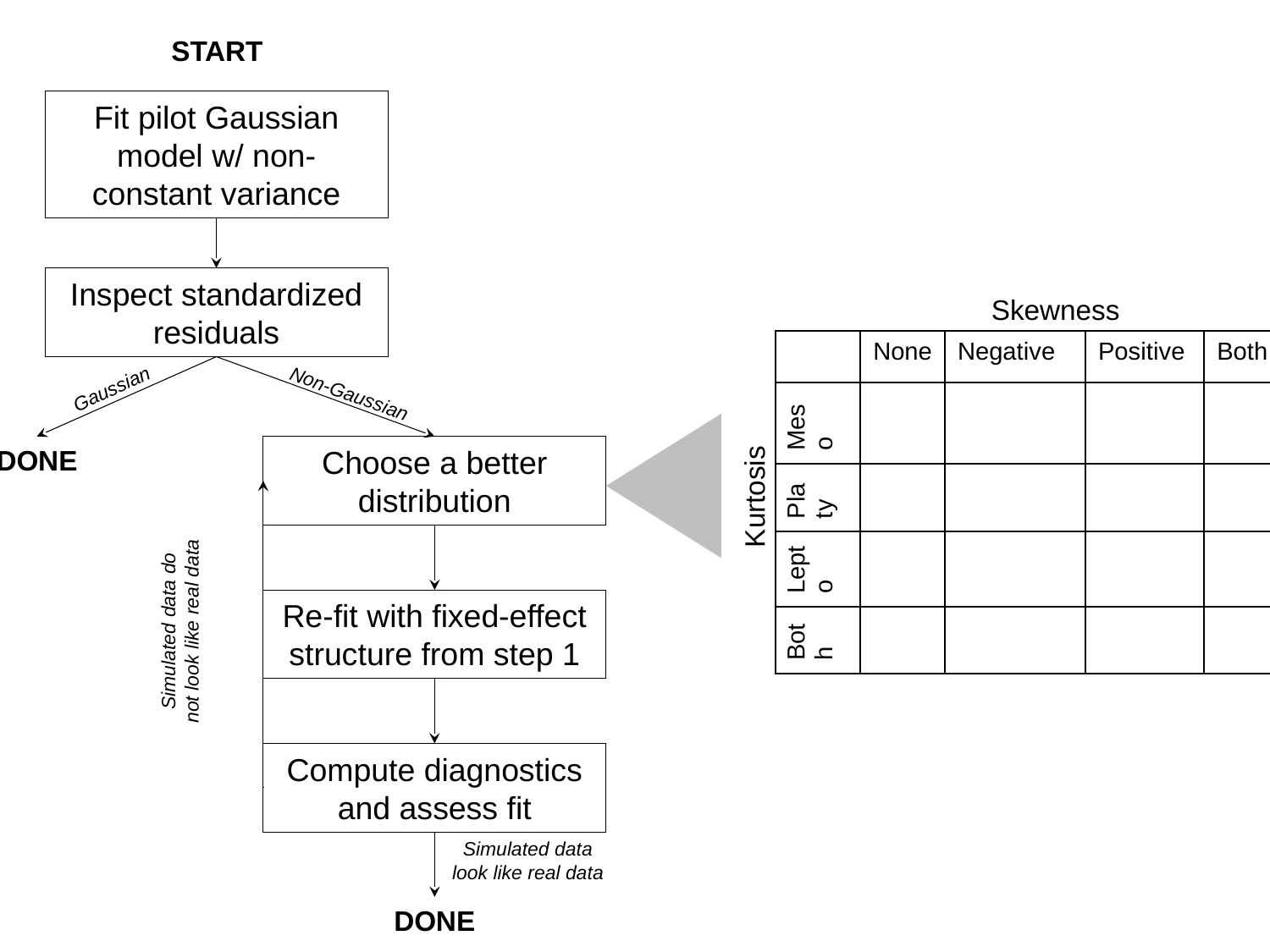

START
Fit pilot Gaussian model w/ non-constant variance
Inspect standardized residuals
Skewness
|  | None | Negative | Positive | Both |
| --- | --- | --- | --- | --- |
| Meso |  |  |  |  |
| Platy |  |  |  |  |
| Lepto |  |  |  |  |
| Both |  |  |  |  |
Gaussian
Non-Gaussian

DONE
Choose a better distribution
Kurtosis
Re-fit with fixed-effect structure from step 1
Simulated data do not look like real data
Compute diagnostics and assess fit
Simulated data look like real data
DONE